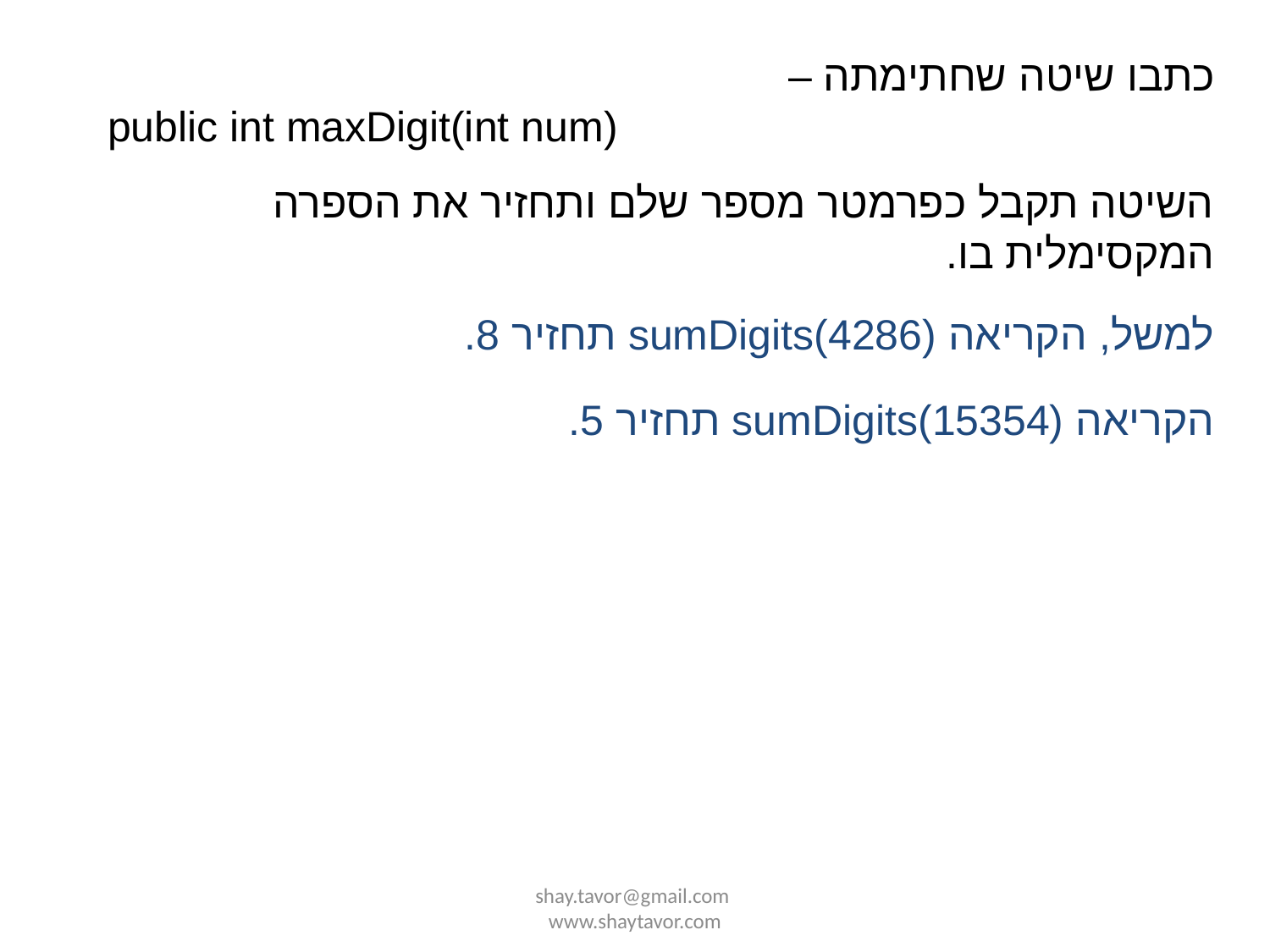

כתבו שיטה שחתימתה –
public int maxDigit(int num)
השיטה תקבל כפרמטר מספר שלם ותחזיר את הספרה המקסימלית בו.
למשל, הקריאה sumDigits(4286) תחזיר 8.
הקריאה sumDigits(15354) תחזיר 5.
shay.tavor@gmail.com  www.shaytavor.com